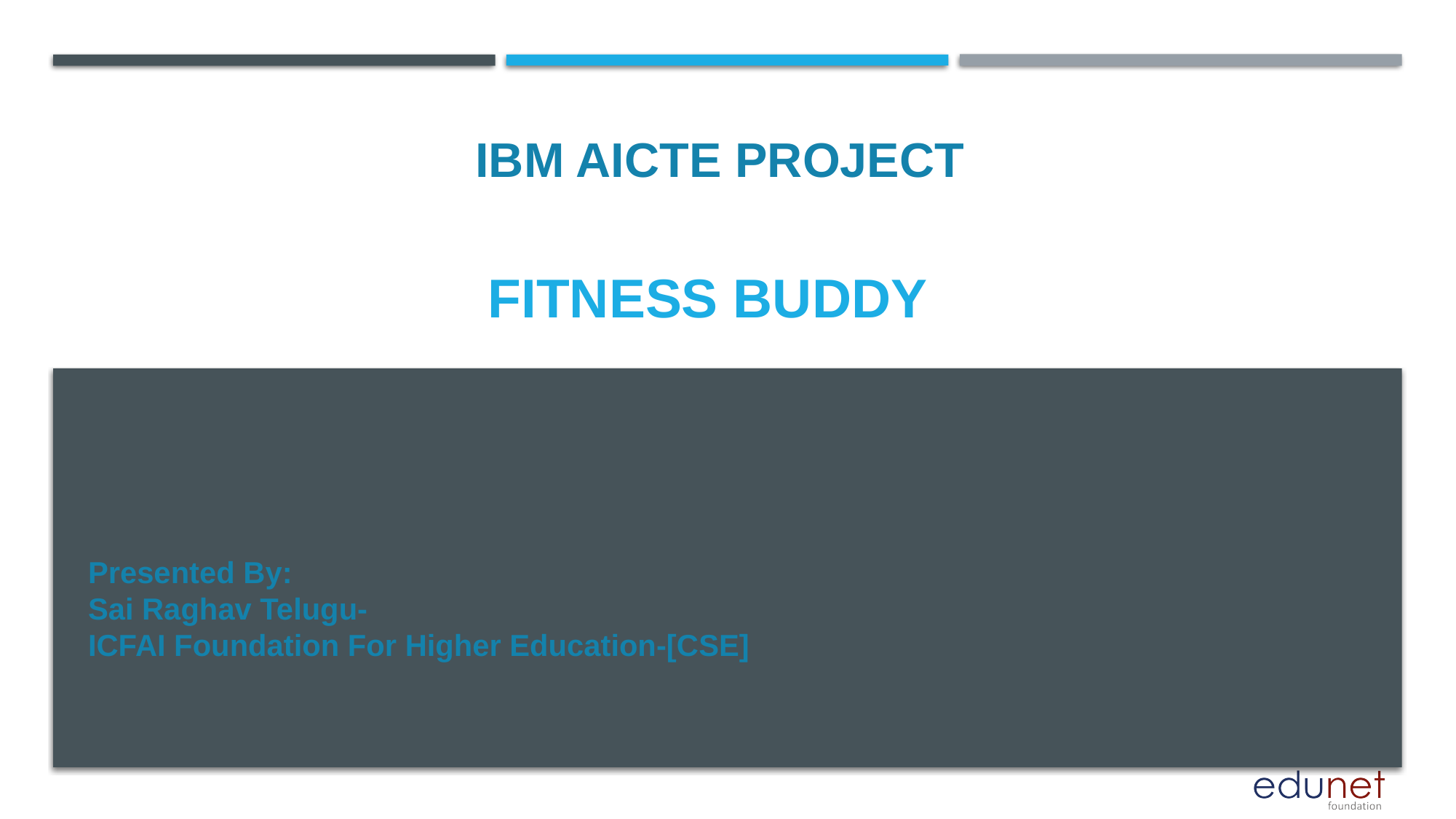

IBM AICTE PROJECT
# Fitness buddy
Presented By:
Sai Raghav Telugu-
ICFAI Foundation For Higher Education-[CSE]